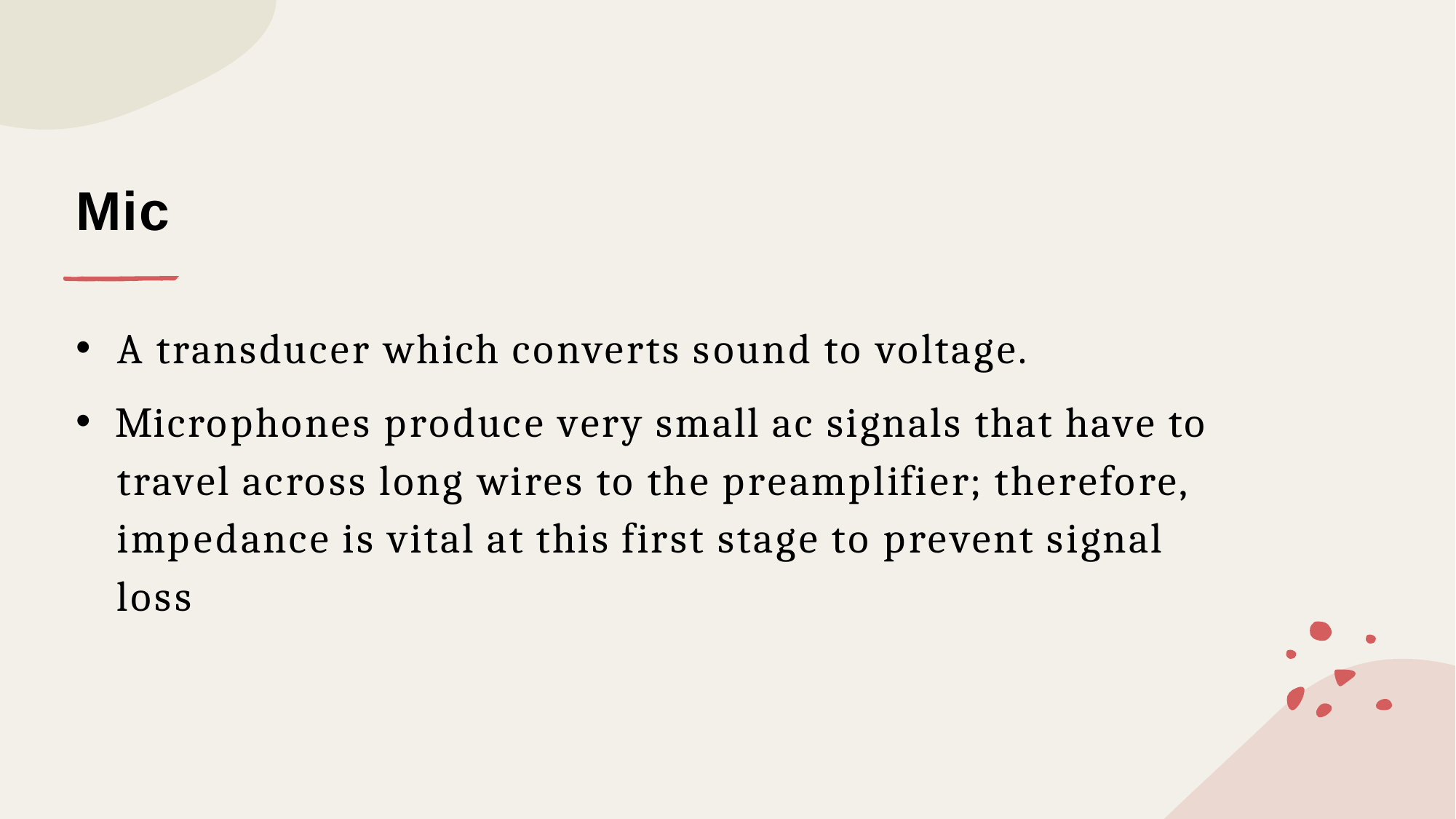

# Mic
A transducer which converts sound to voltage.
Microphones produce very small ac signals that have to travel across long wires to the preamplifier; therefore, impedance is vital at this first stage to prevent signal loss